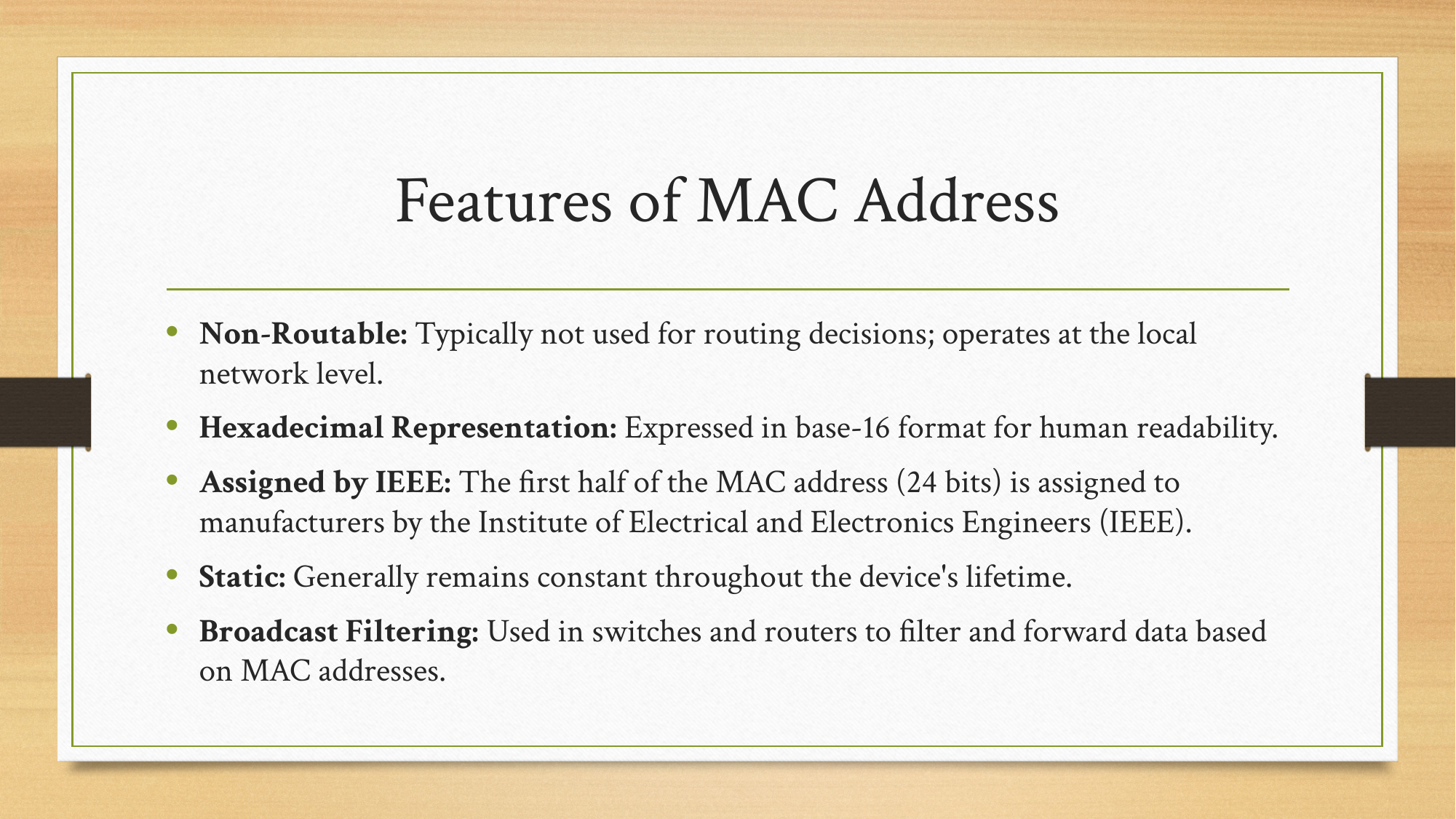

# Features of MAC Address
Non-Routable: Typically not used for routing decisions; operates at the local network level.
Hexadecimal Representation: Expressed in base-16 format for human readability.
Assigned by IEEE: The first half of the MAC address (24 bits) is assigned to manufacturers by the Institute of Electrical and Electronics Engineers (IEEE).
Static: Generally remains constant throughout the device's lifetime.
Broadcast Filtering: Used in switches and routers to filter and forward data based on MAC addresses.